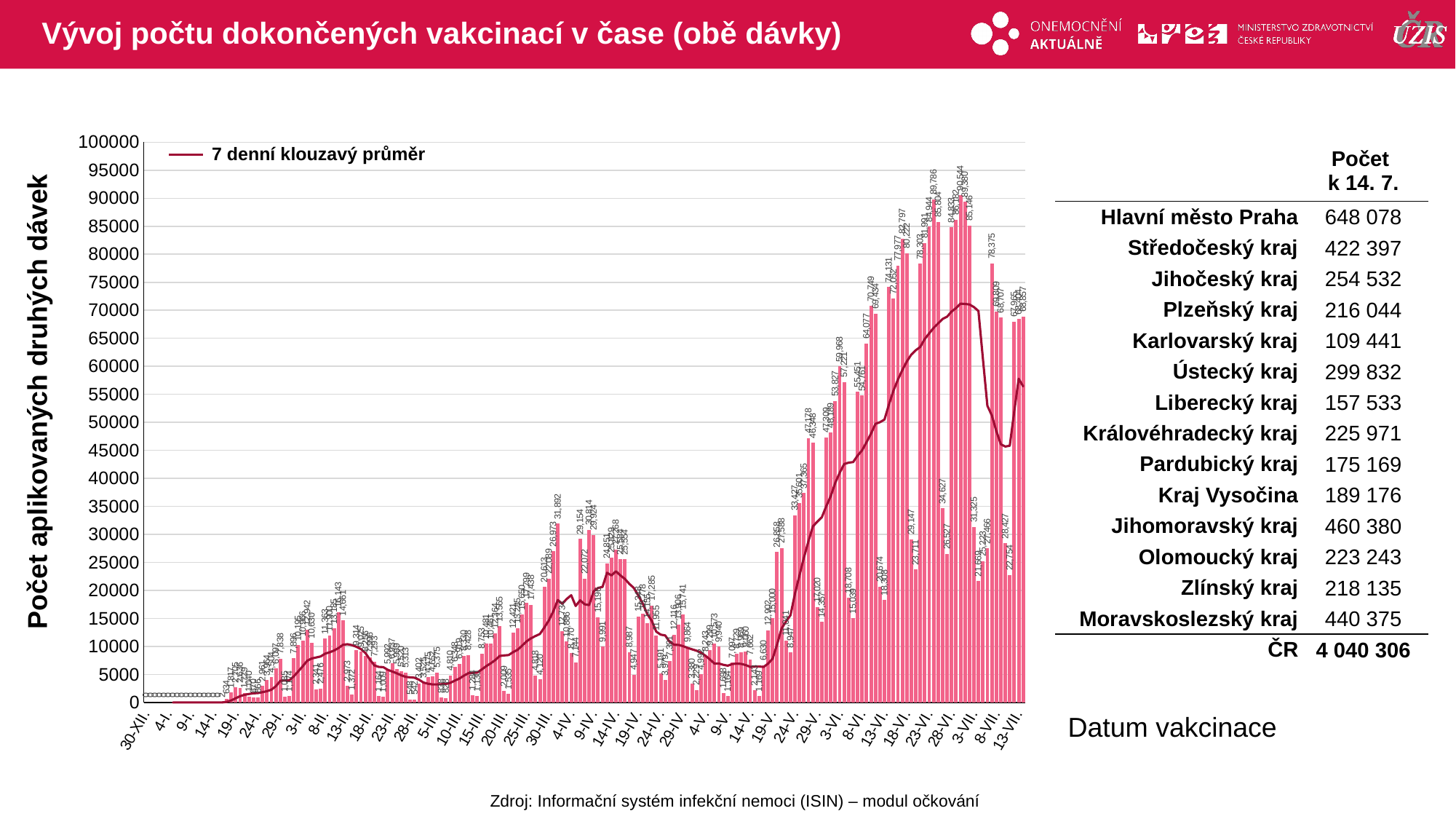

# Vývoj počtu dokončených vakcinací v čase (obě dávky)

### Chart

| Category | druhá dávka |
|---|---|
| 30-XII. | 0.0 |
| 31-XII. | 0.0 |
| 1-I. | 0.0 |
| 2-I. | 0.0 |
| 3-I. | 0.0 |
| 4-I. | 0.0 |
| 5-I. | 0.0 |
| 6-I. | 0.0 |
| 7-I. | 0.0 |
| 8-I. | 0.0 |
| 9-I. | 0.0 |
| 10-I. | 0.0 |
| 11-I. | 0.0 |
| 12-I. | 0.0 |
| 13-I. | 0.0 |
| 14-I. | 0.0 |
| 15-I. | 0.0 |
| 16-I. | 2.0 |
| 17-I. | 634.0 |
| 18-I. | 1817.0 |
| 19-I. | 2705.0 |
| 20-I. | 2636.0 |
| 21-I. | 1729.0 |
| 22-I. | 1040.0 |
| 23-I. | 870.0 |
| 24-I. | 866.0 |
| 25-I. | 2961.0 |
| 26-I. | 3964.0 |
| 27-I. | 4504.0 |
| 28-I. | 6097.0 |
| 29-I. | 7838.0 |
| 30-I. | 1085.0 |
| 31-I. | 1174.0 |
| 1-II. | 7896.0 |
| 2-II. | 10195.0 |
| 3-II. | 10966.0 |
| 4-II. | 12942.0 |
| 5-II. | 10630.0 |
| 6-II. | 2341.0 |
| 7-II. | 2476.0 |
| 8-II. | 11363.0 |
| 9-II. | 11900.0 |
| 10-II. | 13185.0 |
| 11-II. | 16143.0 |
| 12-II. | 14661.0 |
| 13-II. | 2973.0 |
| 14-II. | 1372.0 |
| 15-II. | 9314.0 |
| 16-II. | 9025.0 |
| 17-II. | 8256.0 |
| 18-II. | 7996.0 |
| 19-II. | 7293.0 |
| 20-II. | 1164.0 |
| 21-II. | 1009.0 |
| 22-II. | 5992.0 |
| 23-II. | 6937.0 |
| 24-II. | 5999.0 |
| 25-II. | 5520.0 |
| 26-II. | 5313.0 |
| 27-II. | 548.0 |
| 28-II. | 542.0 |
| 1-III. | 3402.0 |
| 2-III. | 3525.0 |
| 3-III. | 4475.0 |
| 4-III. | 4652.0 |
| 5-III. | 5375.0 |
| 6-III. | 838.0 |
| 7-III. | 828.0 |
| 8-III. | 4810.0 |
| 9-III. | 6348.0 |
| 10-III. | 6919.0 |
| 11-III. | 8330.0 |
| 12-III. | 8428.0 |
| 13-III. | 1284.0 |
| 14-III. | 1130.0 |
| 15-III. | 8753.0 |
| 16-III. | 10481.0 |
| 17-III. | 10461.0 |
| 18-III. | 12364.0 |
| 19-III. | 13565.0 |
| 20-III. | 2009.0 |
| 21-III. | 1535.0 |
| 22-III. | 12421.0 |
| 23-III. | 13285.0 |
| 24-III. | 15650.0 |
| 25-III. | 17799.0 |
| 26-III. | 17438.0 |
| 27-III. | 4818.0 |
| 28-III. | 4120.0 |
| 29-III. | 20613.0 |
| 30-III. | 22089.0 |
| 31-III. | 26973.0 |
| 1-IV. | 31892.0 |
| 2-IV. | 12734.0 |
| 3-IV. | 10886.0 |
| 4-IV. | 8770.0 |
| 5-IV. | 7144.0 |
| 6-IV. | 29154.0 |
| 7-IV. | 22072.0 |
| 8-IV. | 30814.0 |
| 9-IV. | 29924.0 |
| 10-IV. | 15196.0 |
| 11-IV. | 9991.0 |
| 12-IV. | 24851.0 |
| 13-IV. | 25829.0 |
| 14-IV. | 27268.0 |
| 15-IV. | 25584.0 |
| 16-IV. | 25554.0 |
| 17-IV. | 8987.0 |
| 18-IV. | 4947.0 |
| 19-IV. | 15348.0 |
| 20-IV. | 15778.0 |
| 21-IV. | 14155.0 |
| 22-IV. | 17285.0 |
| 23-IV. | 11955.0 |
| 24-IV. | 5191.0 |
| 25-IV. | 3979.0 |
| 26-IV. | 7391.0 |
| 27-IV. | 12116.0 |
| 28-IV. | 13906.0 |
| 29-IV. | 15741.0 |
| 30-IV. | 9864.0 |
| 1-V. | 3380.0 |
| 2-V. | 2229.0 |
| 3-V. | 4992.0 |
| 4-V. | 8243.0 |
| 5-V. | 9299.0 |
| 6-V. | 10573.0 |
| 7-V. | 9940.0 |
| 8-V. | 1698.0 |
| 9-V. | 1164.0 |
| 10-V. | 7097.0 |
| 11-V. | 8729.0 |
| 12-V. | 8969.0 |
| 13-V. | 9060.0 |
| 14-V. | 7662.0 |
| 15-V. | 2143.0 |
| 16-V. | 1169.0 |
| 17-V. | 6630.0 |
| 18-V. | 12902.0 |
| 19-V. | 15000.0 |
| 20-V. | 26858.0 |
| 21-V. | 27588.0 |
| 22-V. | 11041.0 |
| 23-V. | 8947.0 |
| 24-V. | 33427.0 |
| 25-V. | 35601.0 |
| 26-V. | 37365.0 |
| 27-V. | 47178.0 |
| 28-V. | 46348.0 |
| 29-V. | 17020.0 |
| 30-V. | 14357.0 |
| 31-V. | 47309.0 |
| 1-VI. | 48189.0 |
| 2-VI. | 53827.0 |
| 3-VI. | 59968.0 |
| 4-VI. | 57221.0 |
| 5-VI. | 18708.0 |
| 6-VI. | 15039.0 |
| 7-VI. | 55451.0 |
| 8-VI. | 54761.0 |
| 9-VI. | 64077.0 |
| 10-VI. | 70749.0 |
| 11-VI. | 69434.0 |
| 12-VI. | 20674.0 |
| 13-VI. | 18308.0 |
| 14-VI. | 74131.0 |
| 15-VI. | 72052.0 |
| 16-VI. | 77977.0 |
| 17-VI. | 82797.0 |
| 18-VI. | 80222.0 |
| 19-VI. | 29147.0 |
| 20-VI. | 23711.0 |
| 21-VI. | 78303.0 |
| 22-VI. | 81991.0 |
| 23-VI. | 84944.0 |
| 24-VI. | 89786.0 |
| 25-VI. | 85804.0 |
| 26-VI. | 34627.0 |
| 27-VI. | 26527.0 |
| 28-VI. | 84833.0 |
| 29-VI. | 86182.0 |
| 30-VI. | 90544.0 |
| 1-VII. | 89380.0 |
| 2-VII. | 85146.0 |
| 3-VII. | 31325.0 |
| 4-VII. | 21669.0 |
| 5-VII. | 25223.0 |
| 6-VII. | 27466.0 |
| 7-VII. | 78375.0 |
| 8-VII. | 69809.0 |
| 9-VII. | 68707.0 |
| 10-VII. | 28427.0 |
| 11-VII. | 22754.0 |
| 12-VII. | 67965.0 |
| 13-VII. | 68404.0 |
| 14-VII. | 68857.0 |
|  | Počet k 14. 7. |
| --- | --- |
| Hlavní město Praha | 648 078 |
| Středočeský kraj | 422 397 |
| Jihočeský kraj | 254 532 |
| Plzeňský kraj | 216 044 |
| Karlovarský kraj | 109 441 |
| Ústecký kraj | 299 832 |
| Liberecký kraj | 157 533 |
| Královéhradecký kraj | 225 971 |
| Pardubický kraj | 175 169 |
| Kraj Vysočina | 189 176 |
| Jihomoravský kraj | 460 380 |
| Olomoucký kraj | 223 243 |
| Zlínský kraj | 218 135 |
| Moravskoslezský kraj | 440 375 |
| ČR | 4 040 306 |
7 denní klouzavý průměr
Počet aplikovaných druhých dávek
Datum vakcinace
Zdroj: Informační systém infekční nemoci (ISIN) – modul očkování